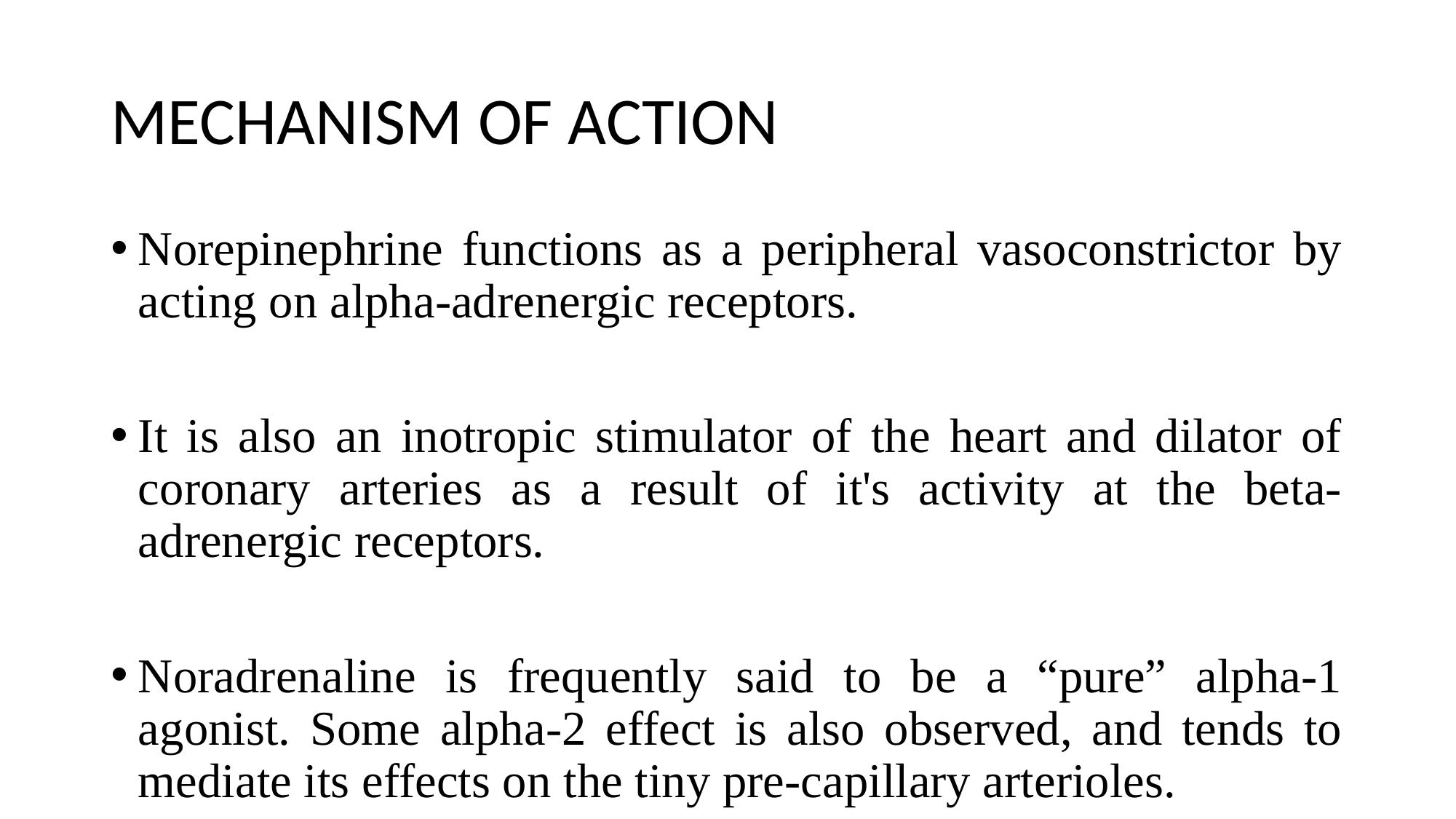

# MECHANISM OF ACTION
Norepinephrine functions as a peripheral vasoconstrictor by acting on alpha-adrenergic receptors.

It is also an inotropic stimulator of the heart and dilator of coronary arteries as a result of it's activity at the beta-adrenergic receptors.

Noradrenaline is frequently said to be a “pure” alpha-1 agonist. Some alpha-2 effect is also observed, and tends to mediate its effects on the tiny pre-capillary arterioles.